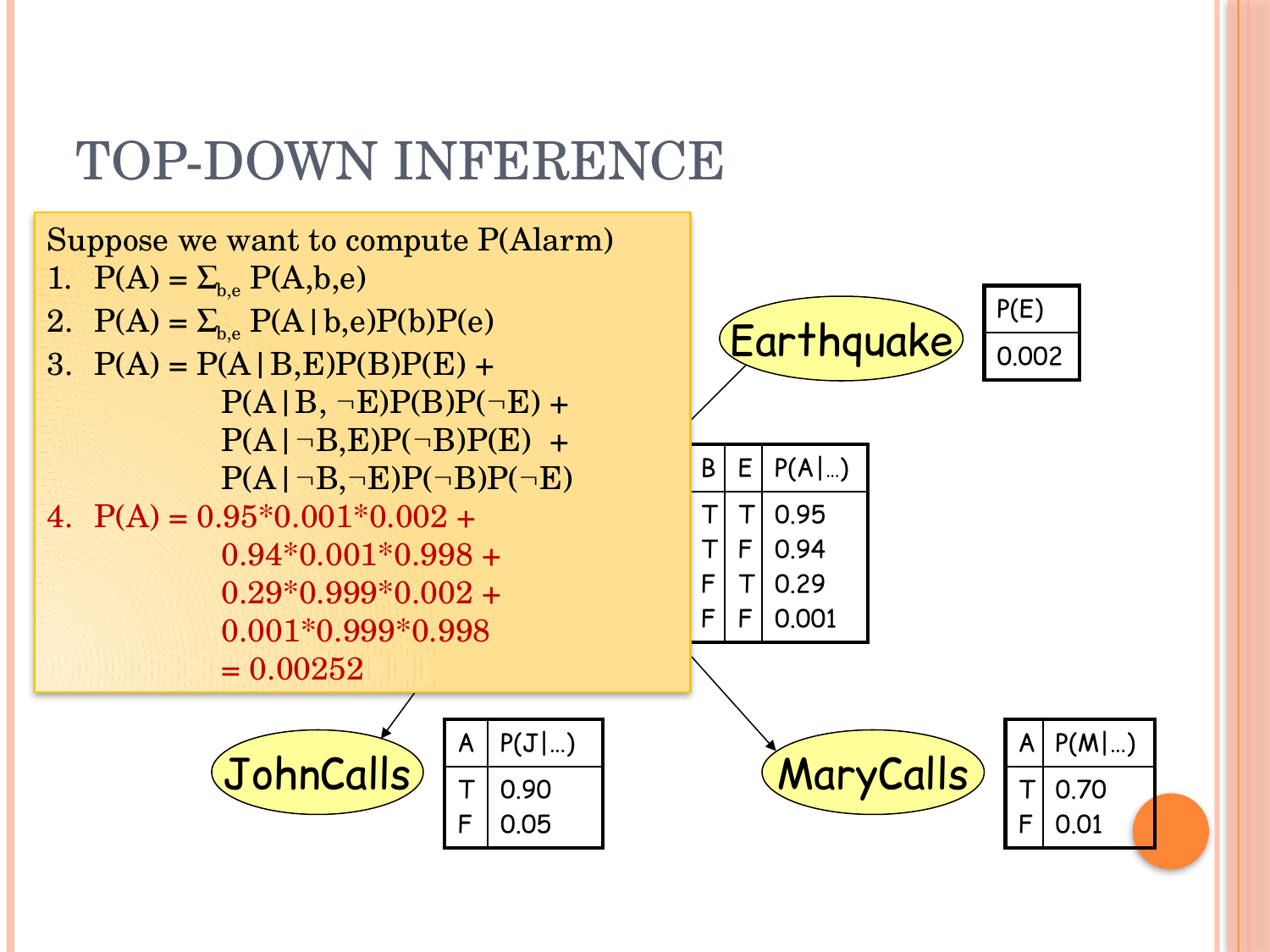

# Top-Down inference
Suppose we want to compute P(Alarm)
P(A) = Σb,e P(A,b,e)
P(A) = Σb,e P(A|b,e)P(b)P(e)
P(A) = P(A|B,E)P(B)P(E) +
	P(A|B, ¬E)P(B)P(¬E) +
	P(A|¬B,E)P(¬B)P(E)  +
	P(A|¬B,¬E)P(¬B)P(¬E)
P(A) = 0.95*0.001*0.002 +
	0.94*0.001*0.998 +
	0.29*0.999*0.002 +
	0.001*0.999*0.998
	= 0.00252
| P(B) |
| --- |
| 0.001 |
| P(E) |
| --- |
| 0.002 |
Burglary
Earthquake

Alarm

JohnCalls
MaryCalls
| B | E | P(A|…) |
| --- | --- | --- |
| TTFF | TFTF | 0.95 0.94 0.29 0.001 |
| A | P(J|…) |
| --- | --- |
| TF | 0.90 0.05 |
| A | P(M|…) |
| --- | --- |
| TF | 0.70 0.01 |